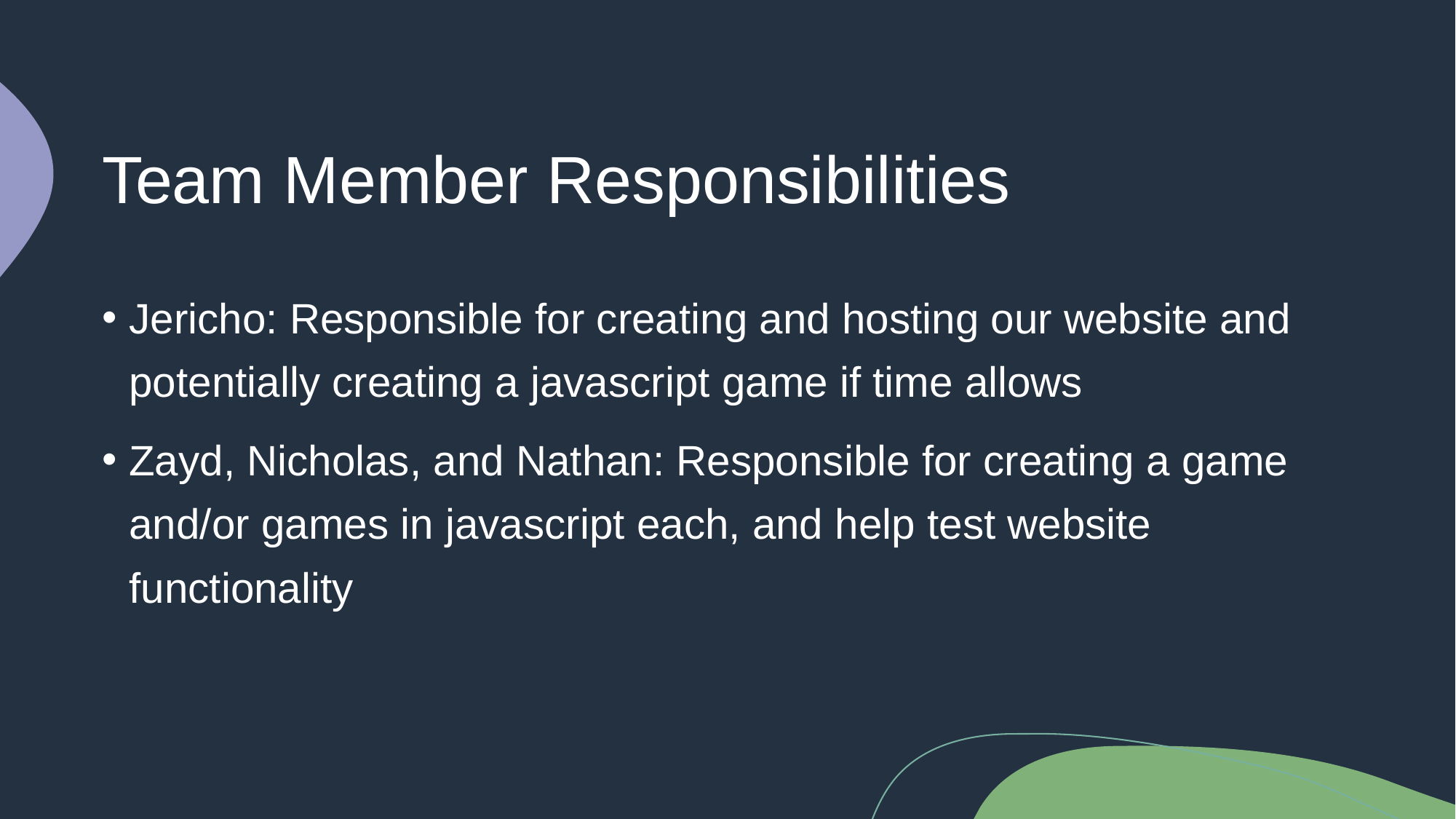

# Team Member Responsibilities
Jericho: Responsible for creating and hosting our website and potentially creating a javascript game if time allows
Zayd, Nicholas, and Nathan: Responsible for creating a game and/or games in javascript each, and help test website functionality